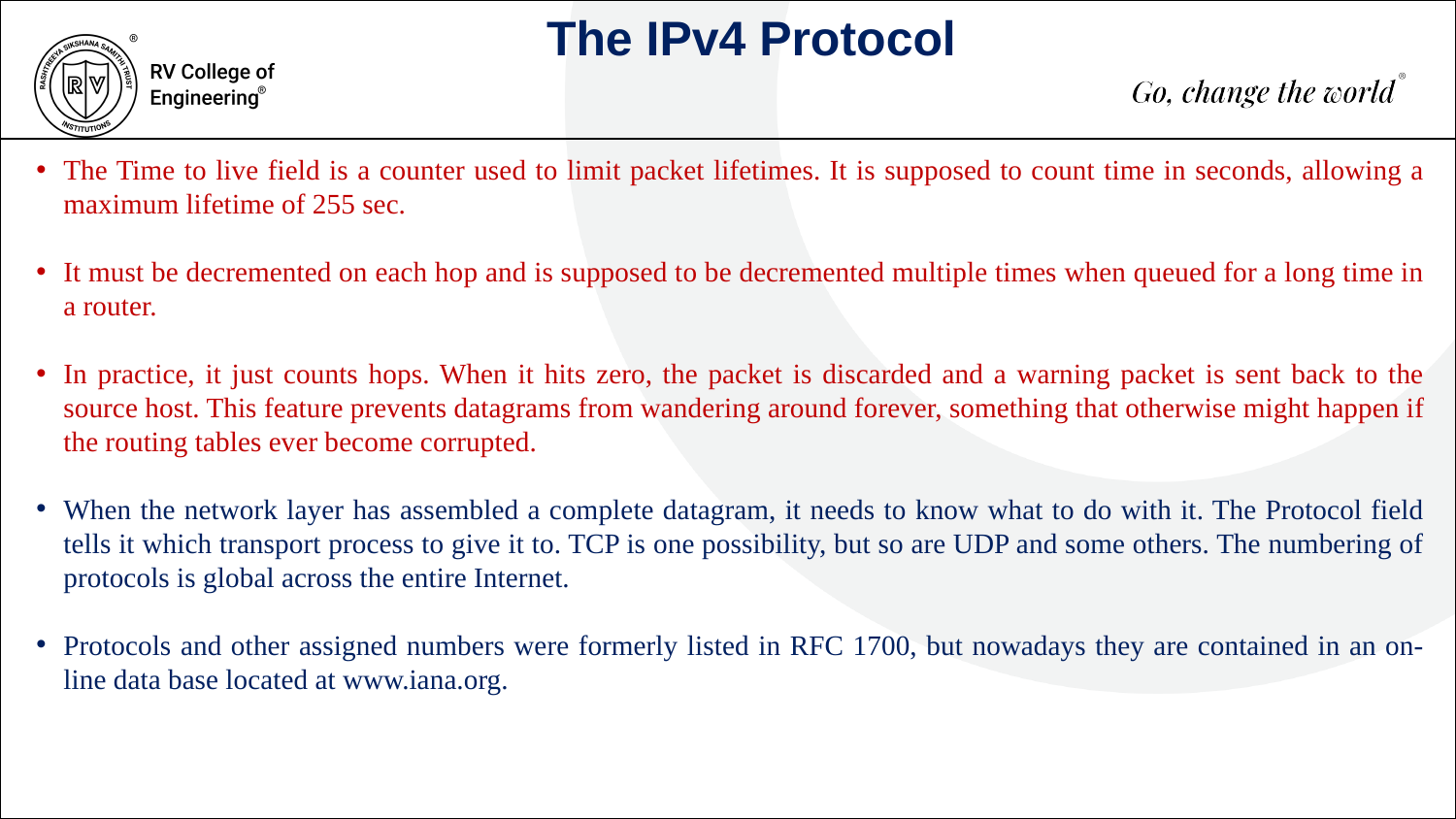

The IPv4 Protocol

The Time to live field is a counter used to limit packet lifetimes. It is supposed to count time in seconds, allowing a maximum lifetime of 255 sec.

It must be decremented on each hop and is supposed to be decremented multiple times when queued for a long time in a router.

In practice, it just counts hops. When it hits zero, the packet is discarded and a warning packet is sent back to the source host. This feature prevents datagrams from wandering around forever, something that otherwise might happen if the routing tables ever become corrupted.

When the network layer has assembled a complete datagram, it needs to know what to do with it. The Protocol field tells it which transport process to give it to. TCP is one possibility, but so are UDP and some others. The numbering of protocols is global across the entire Internet.

Protocols and other assigned numbers were formerly listed in RFC 1700, but nowadays they are contained in an on-line data base located at www.iana.org.